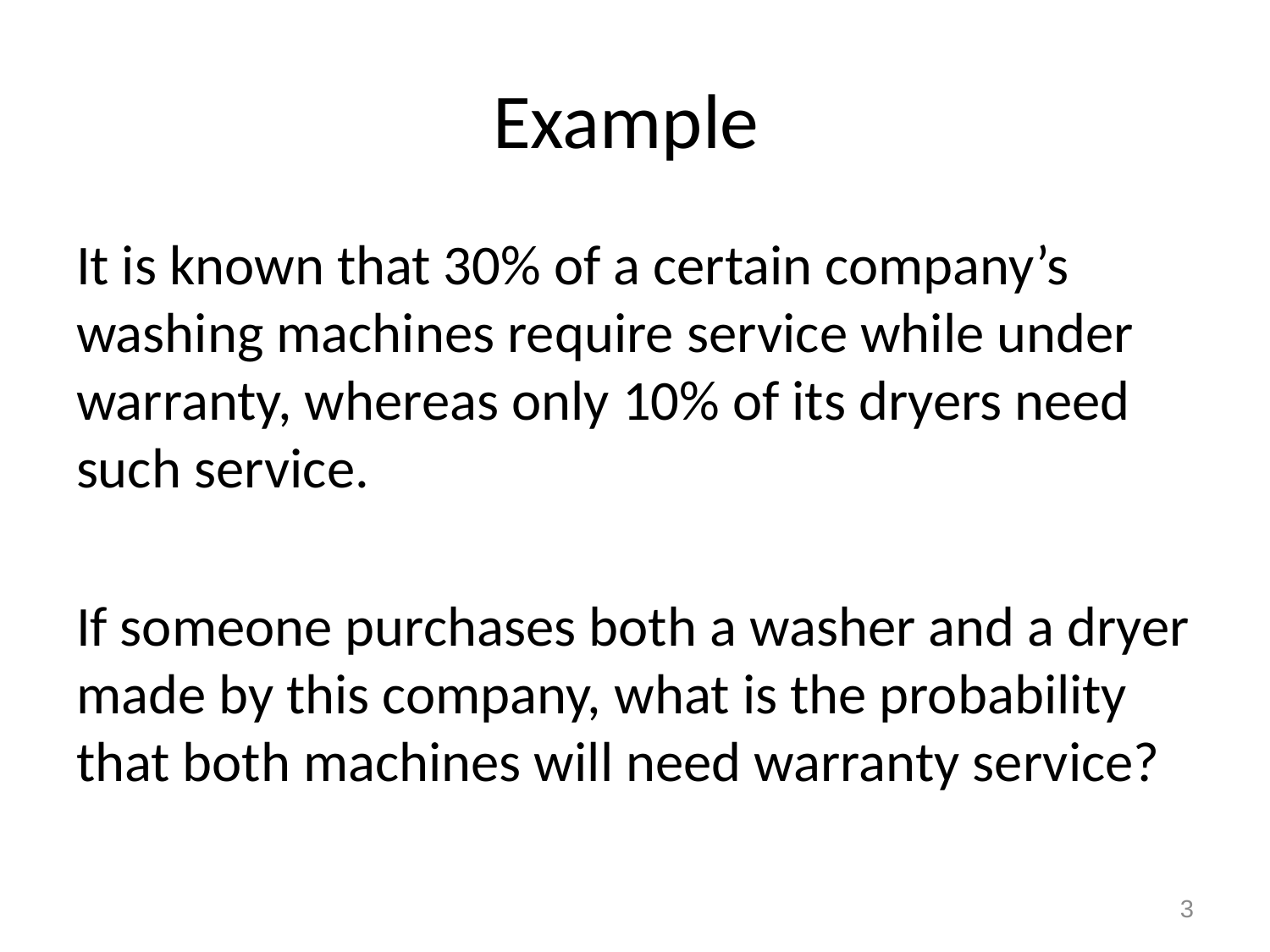

# Example
It is known that 30% of a certain company’s washing machines require service while under warranty, whereas only 10% of its dryers need such service.

If someone purchases both a washer and a dryer made by this company, what is the probability that both machines will need warranty service?

3